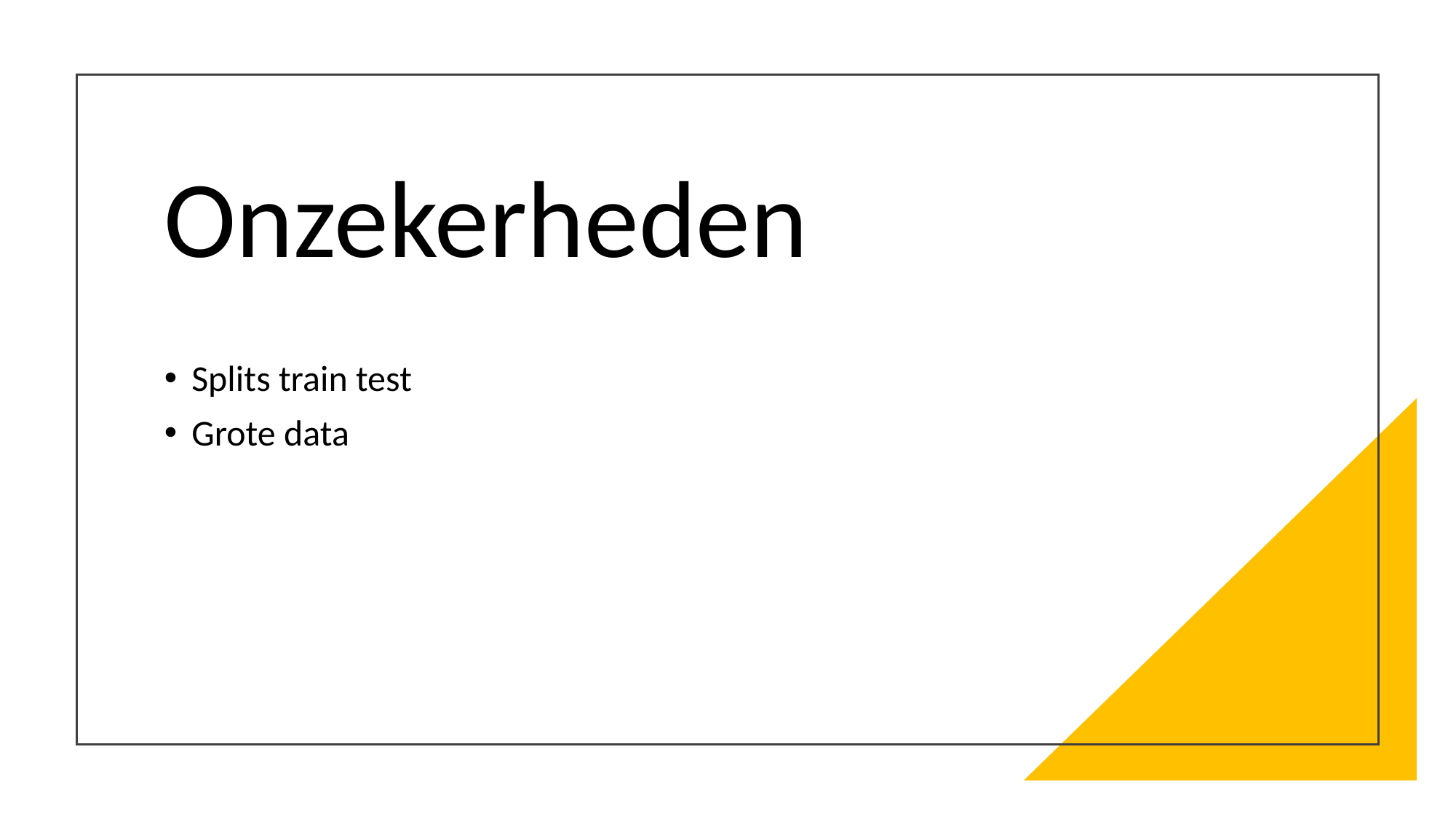

# Onzekerheden
Splits train test
Grote data